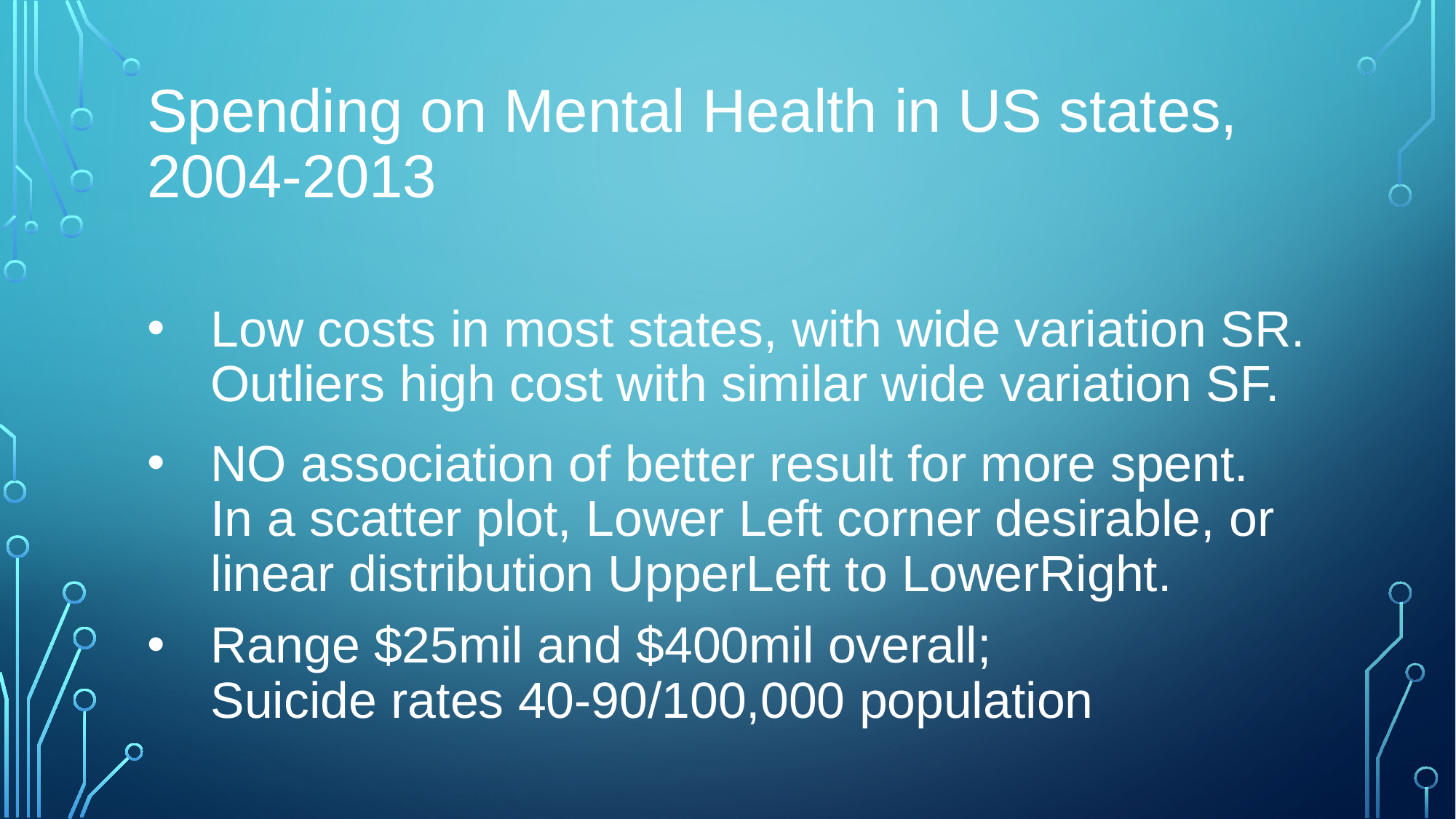

# Spending on Mental Health in US states, 2004-2013
Low costs in most states, with wide variation SR. Outliers high cost with similar wide variation SF.
NO association of better result for more spent.   In a scatter plot, Lower Left corner desirable, or linear distribution UpperLeft to LowerRight.
Range $25mil and $400mil overall;            Suicide rates 40-90/100,000 population